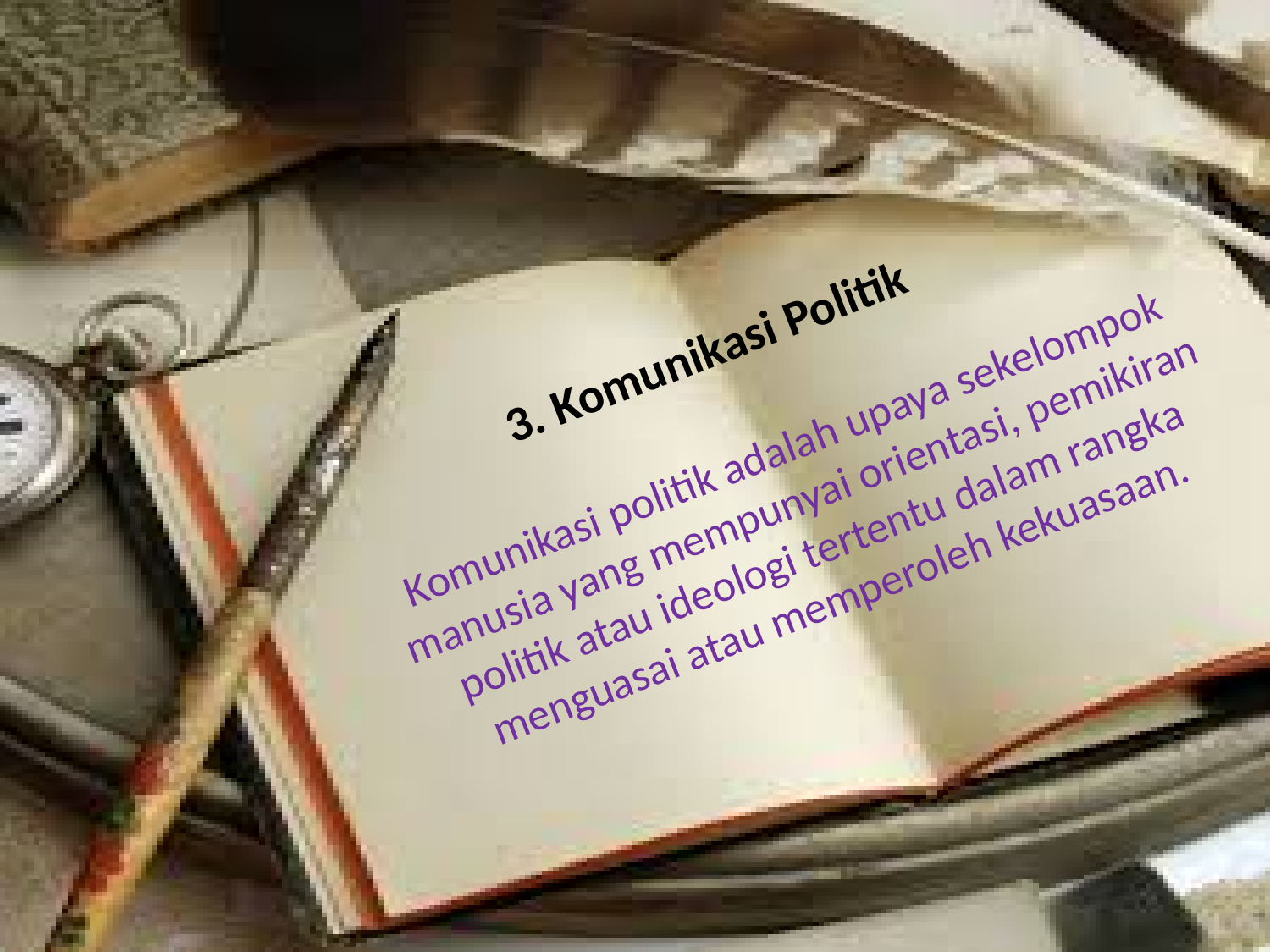

# 3. Komunikasi Politik
Komunikasi politik adalah upaya sekelompok manusia yang mempunyai orientasi, pemikiran politik atau ideologi tertentu dalam rangka menguasai atau memperoleh kekuasaan.